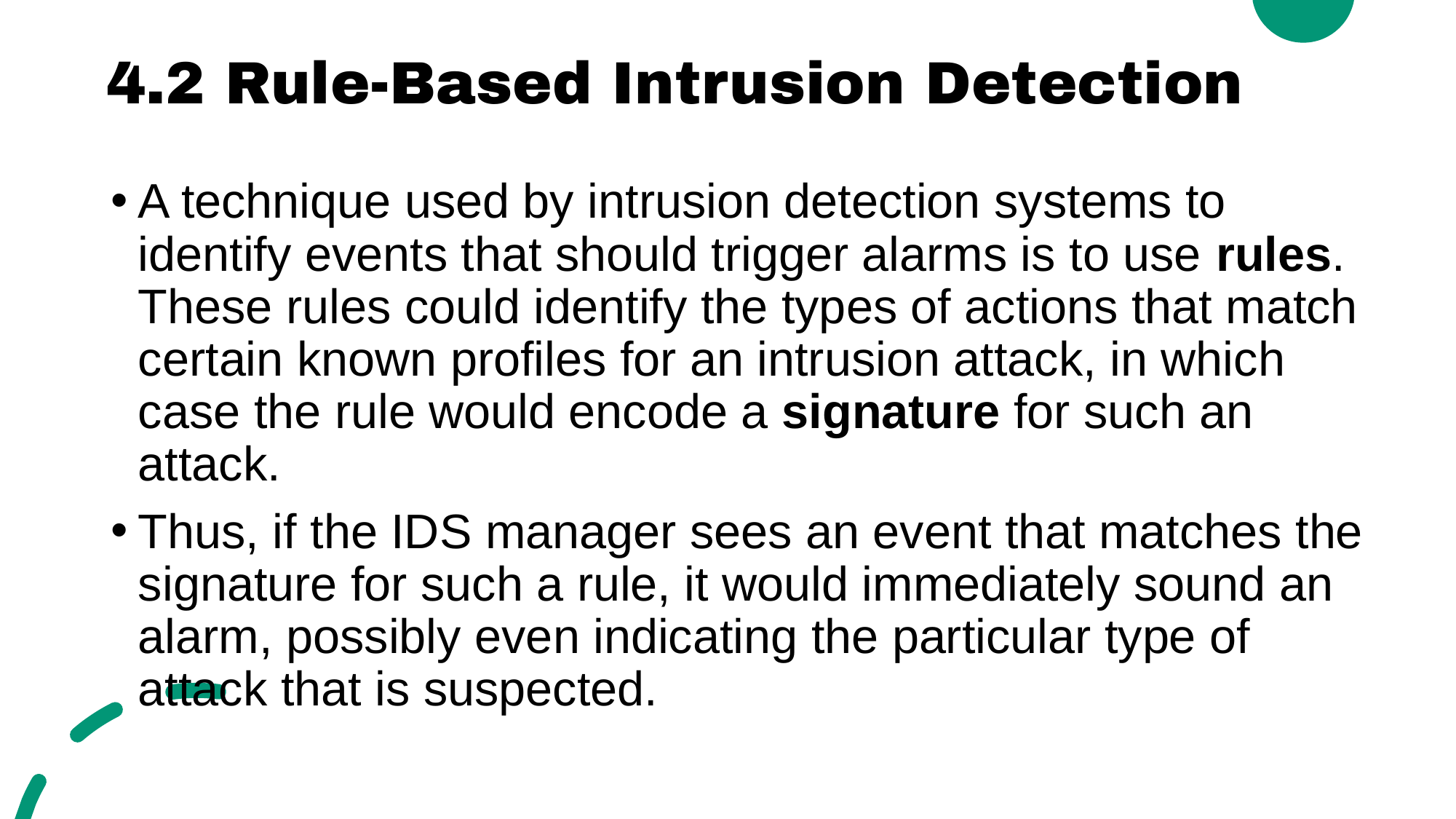

# 4.2 Rule-Based Intrusion Detection
A technique used by intrusion detection systems to identify events that should trigger alarms is to use rules. These rules could identify the types of actions that match certain known profiles for an intrusion attack, in which case the rule would encode a signature for such an attack.
Thus, if the IDS manager sees an event that matches the signature for such a rule, it would immediately sound an alarm, possibly even indicating the particular type of attack that is suspected.